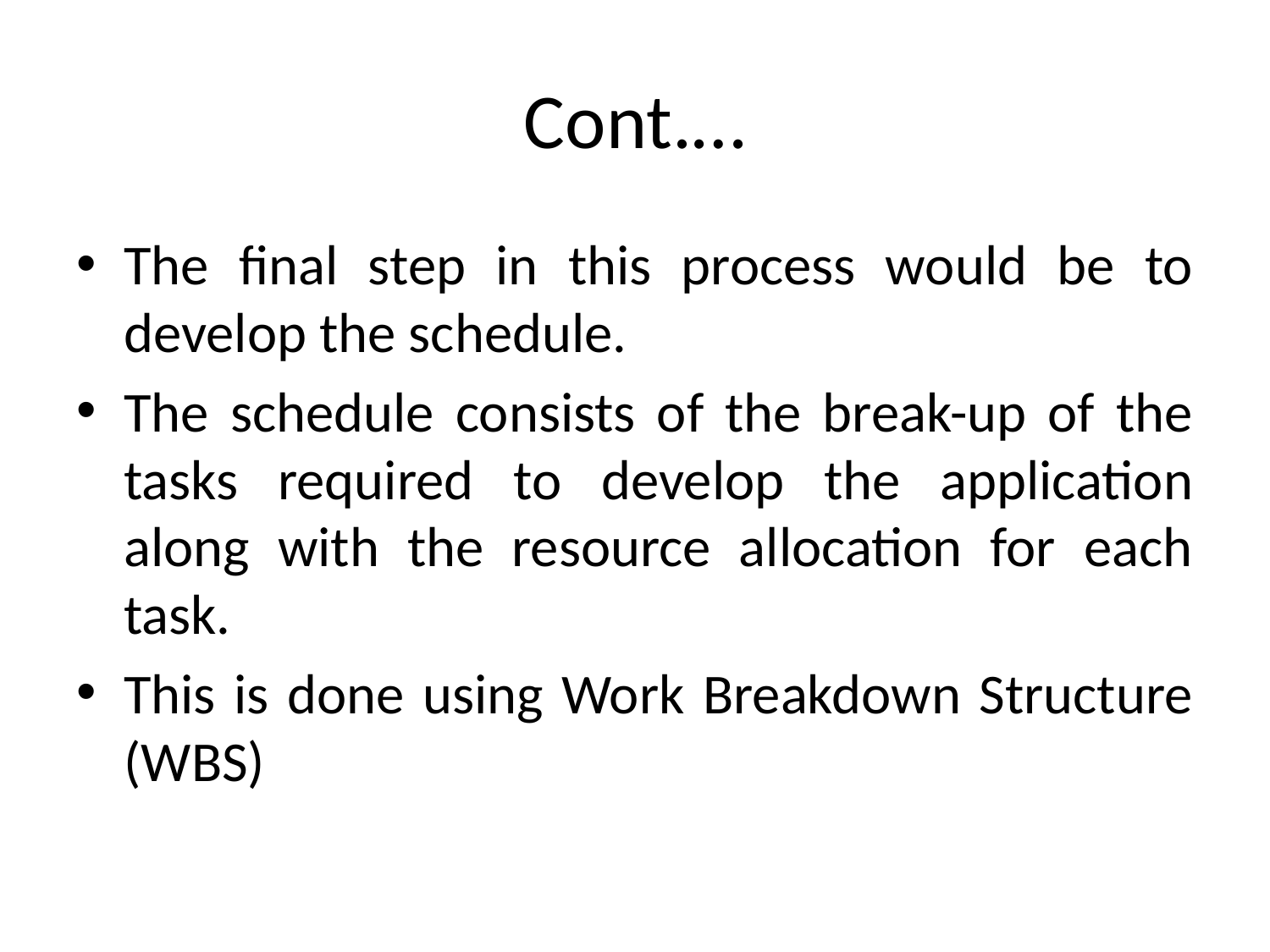

# Cont.…
The final step in this process would be to develop the schedule.
The schedule consists of the break-up of the tasks required to develop the application along with the resource allocation for each task.
This is done using Work Breakdown Structure (WBS)